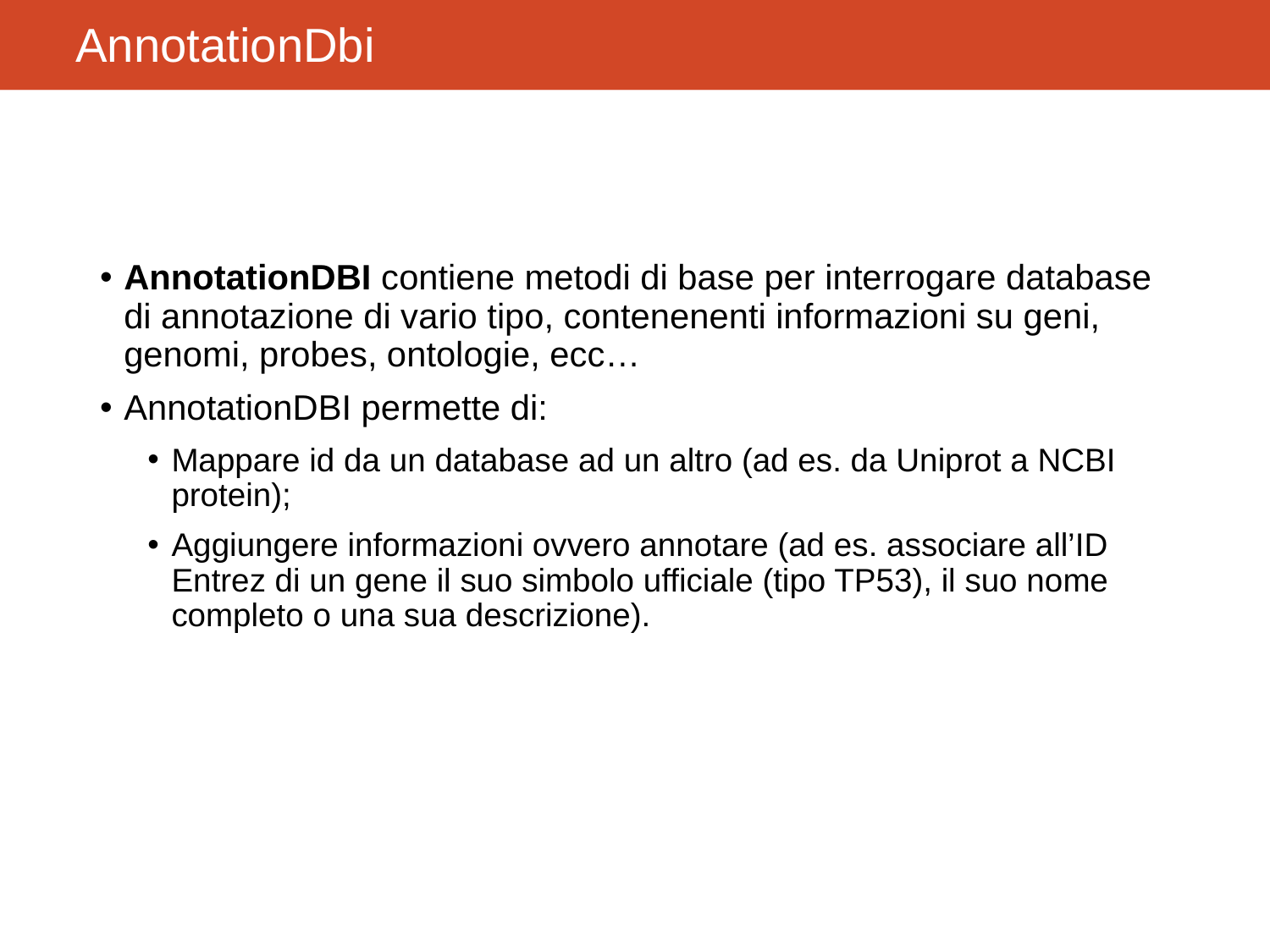

# AnnotationDbi
AnnotationDBI contiene metodi di base per interrogare database di annotazione di vario tipo, contenenenti informazioni su geni, genomi, probes, ontologie, ecc…
AnnotationDBI permette di:
Mappare id da un database ad un altro (ad es. da Uniprot a NCBI protein);
Aggiungere informazioni ovvero annotare (ad es. associare all’ID Entrez di un gene il suo simbolo ufficiale (tipo TP53), il suo nome completo o una sua descrizione).